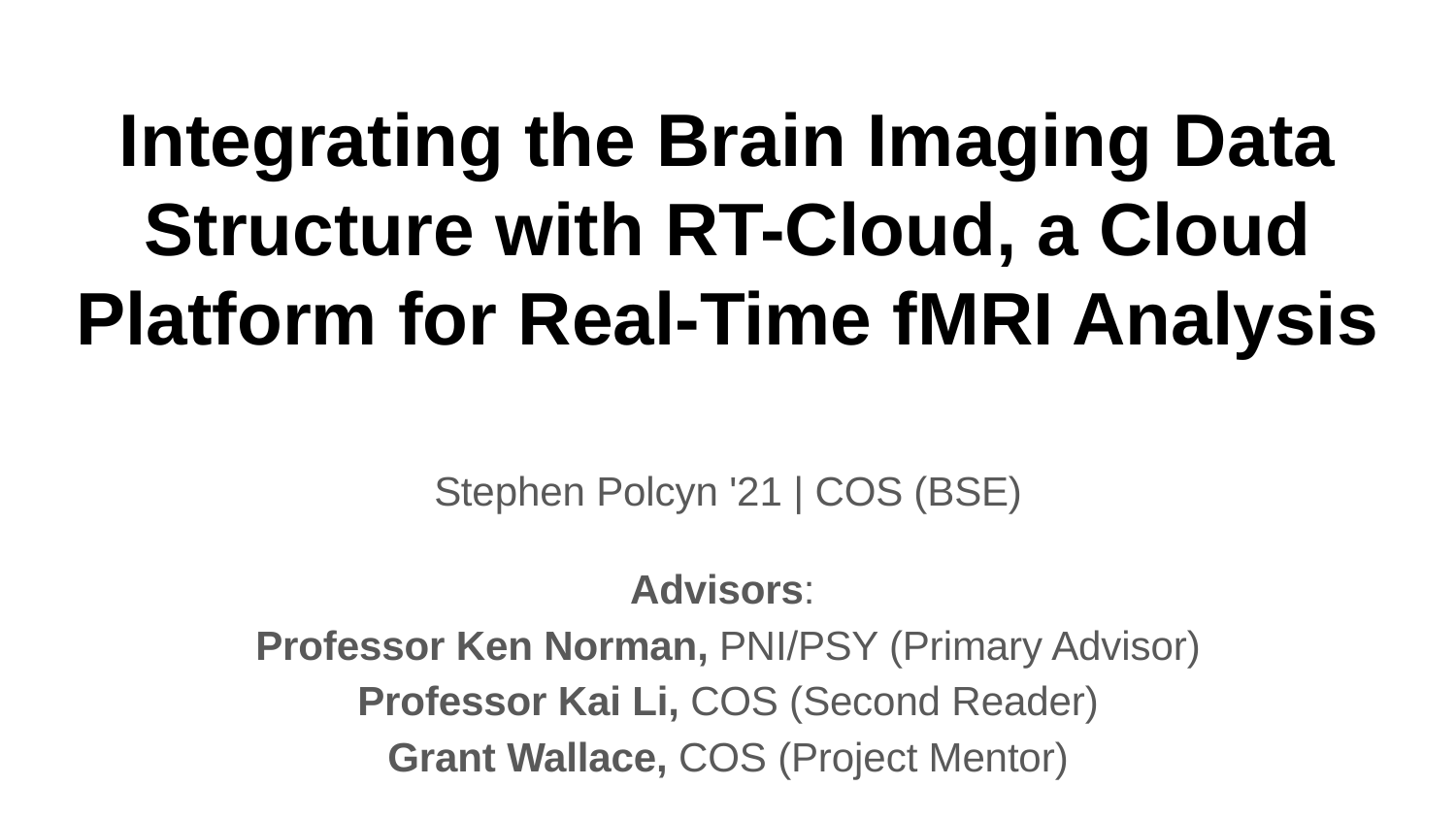

# Integrating the Brain Imaging Data Structure with RT-Cloud, a Cloud Platform for Real-Time fMRI Analysis
Stephen Polcyn '21 | COS (BSE)

Advisors:
Professor Ken Norman, PNI/PSY (Primary Advisor)
Professor Kai Li, COS (Second Reader)
Grant Wallace, COS (Project Mentor)